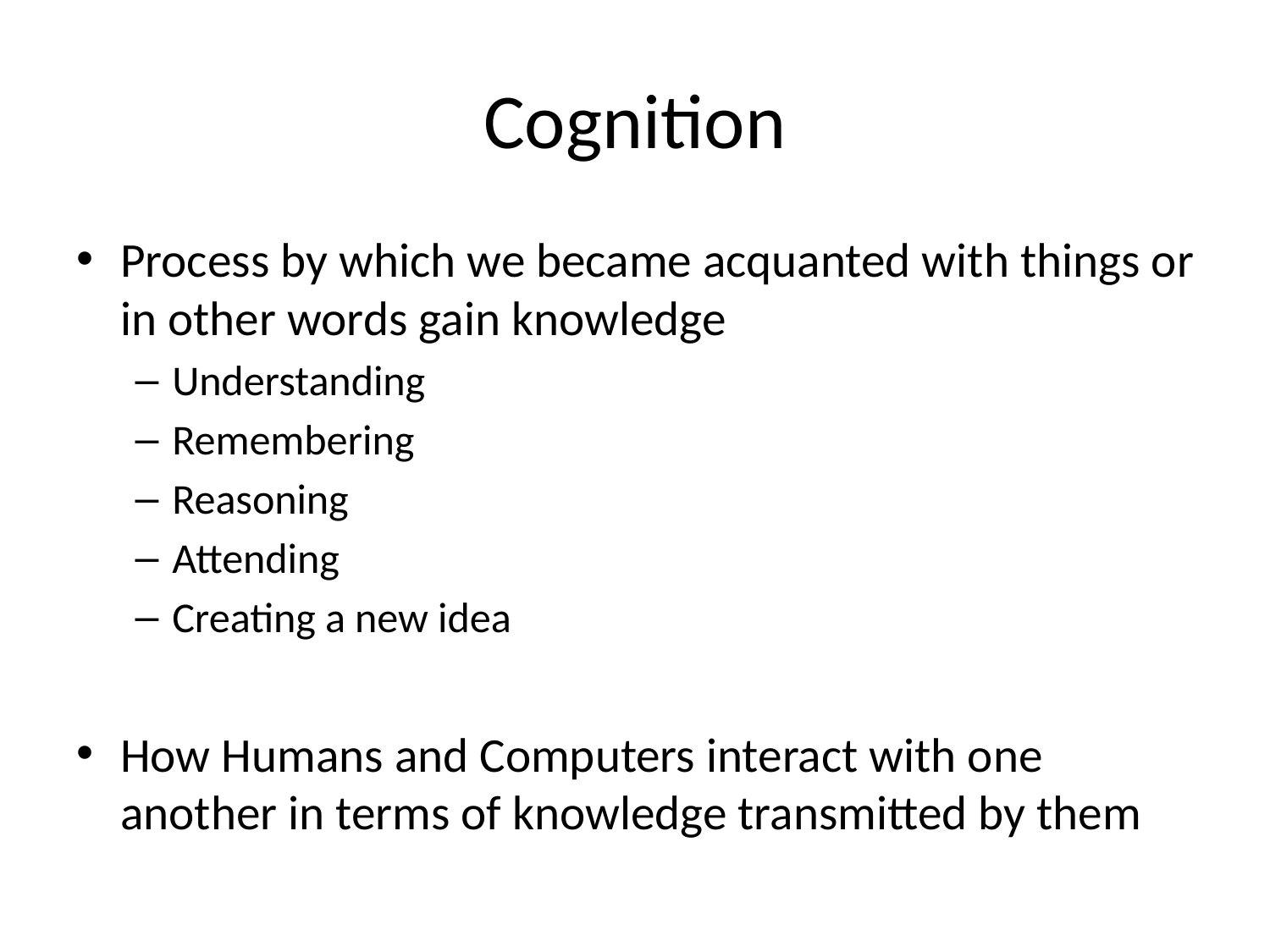

# Cognition
Process by which we became acquanted with things or in other words gain knowledge
Understanding
Remembering
Reasoning
Attending
Creating a new idea

How Humans and Computers interact with one another in terms of knowledge transmitted by them